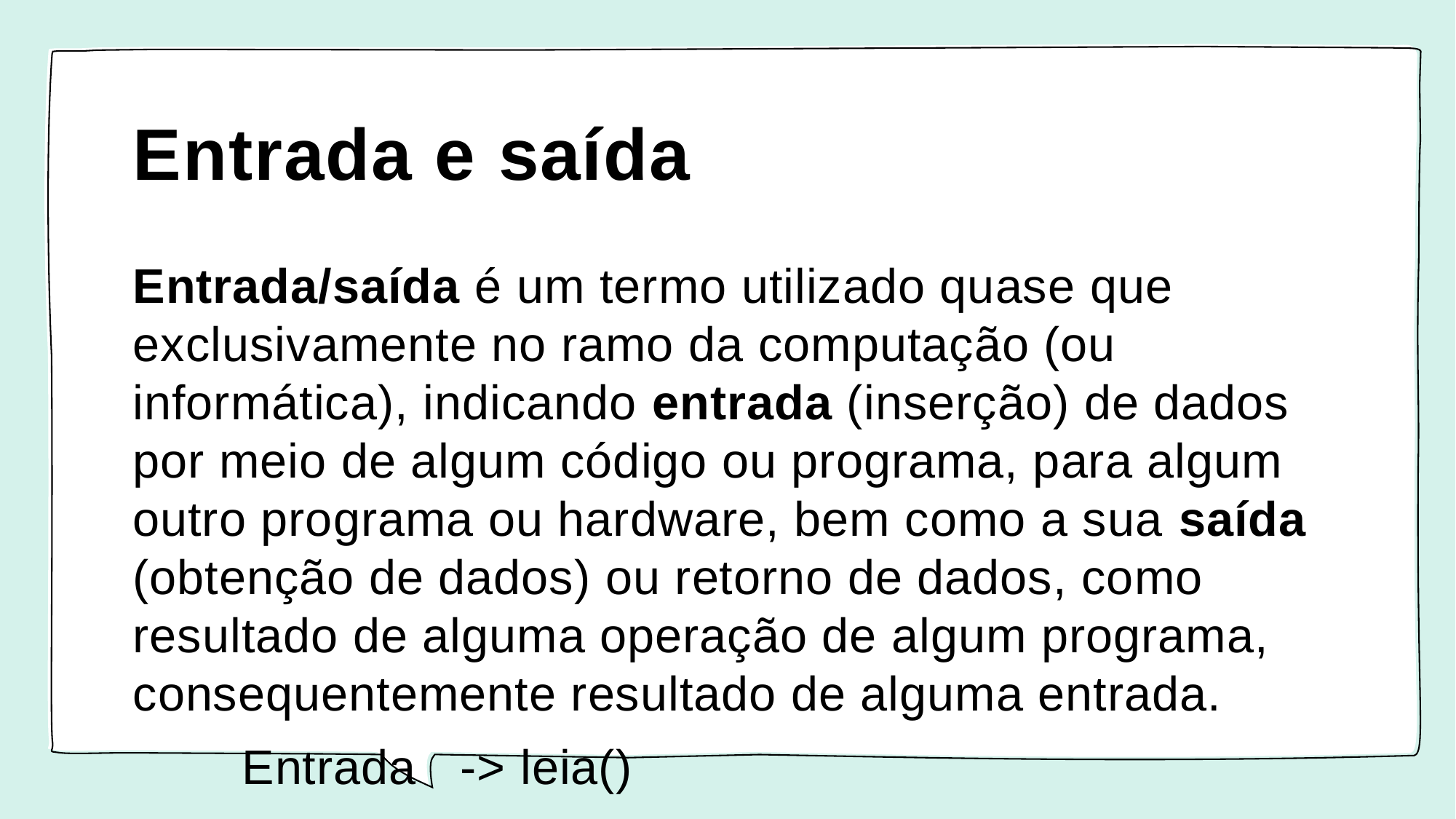

# Entrada e saída
Entrada/saída é um termo utilizado quase que exclusivamente no ramo da computação (ou informática), indicando entrada (inserção) de dados por meio de algum código ou programa, para algum outro programa ou hardware, bem como a sua saída (obtenção de dados) ou retorno de dados, como resultado de alguma operação de algum programa, consequentemente resultado de alguma entrada.
	Entrada	-> leia()
	Saída	-> escreva()